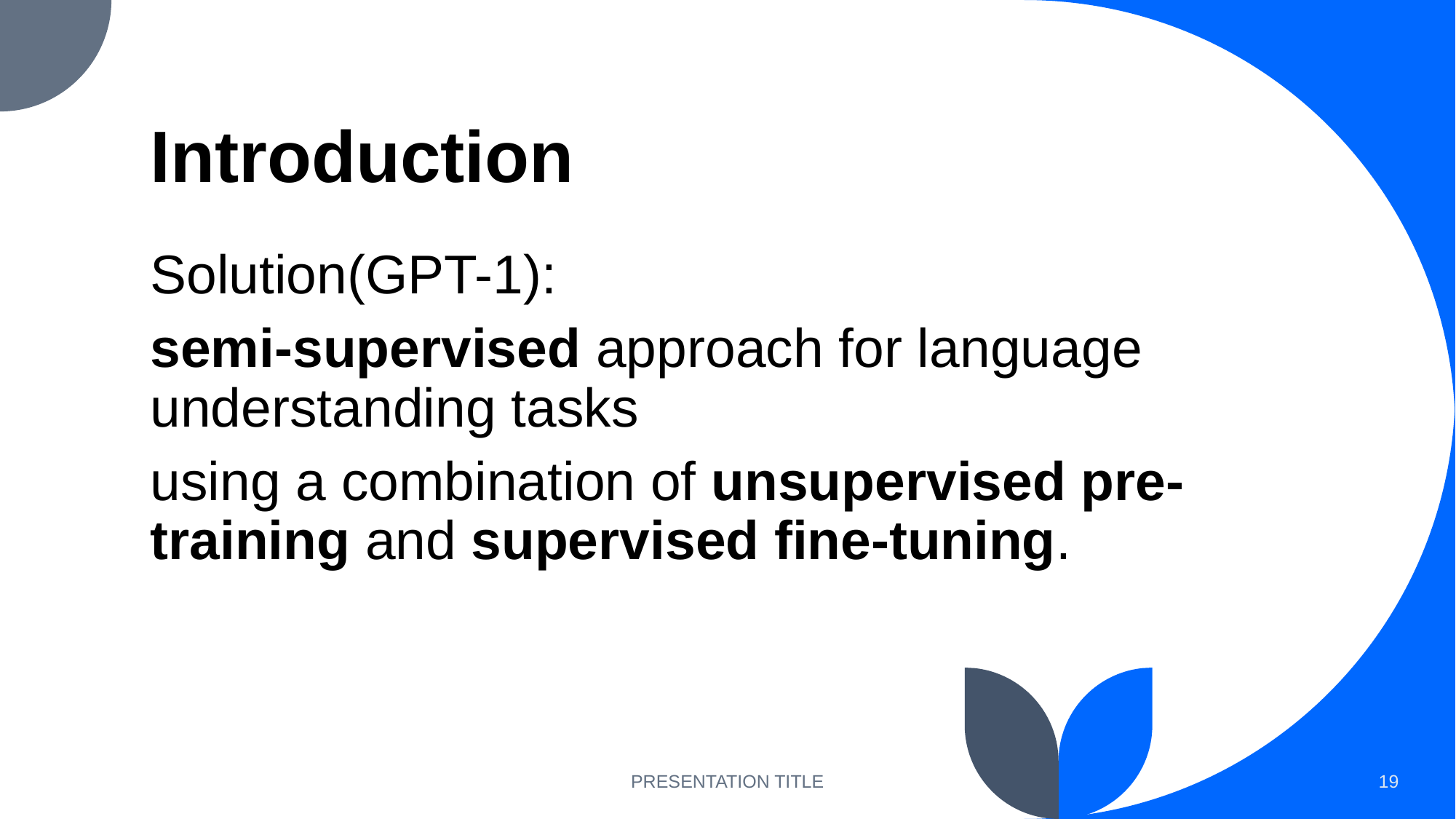

# Introduction
Solution(GPT-1):
semi-supervised approach for language understanding tasks
using a combination of unsupervised pre-training and supervised fine-tuning.
PRESENTATION TITLE
19